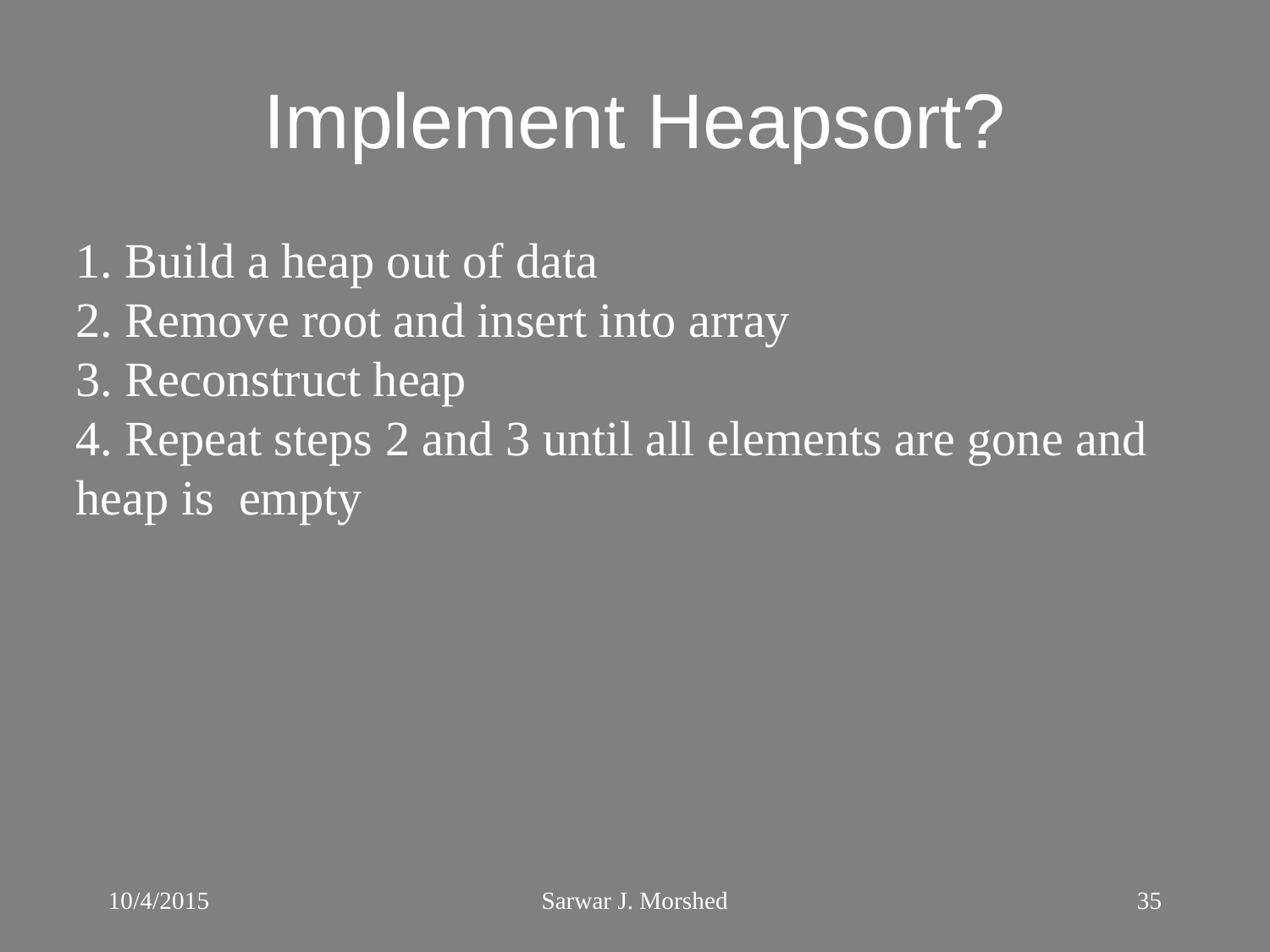

Implement Heapsort?
1. Build a heap out of data
2. Remove root and insert into array
3. Reconstruct heap
4. Repeat steps 2 and 3 until all elements are gone and heap is  empty

10/4/2015
Sarwar J. Morshed
35